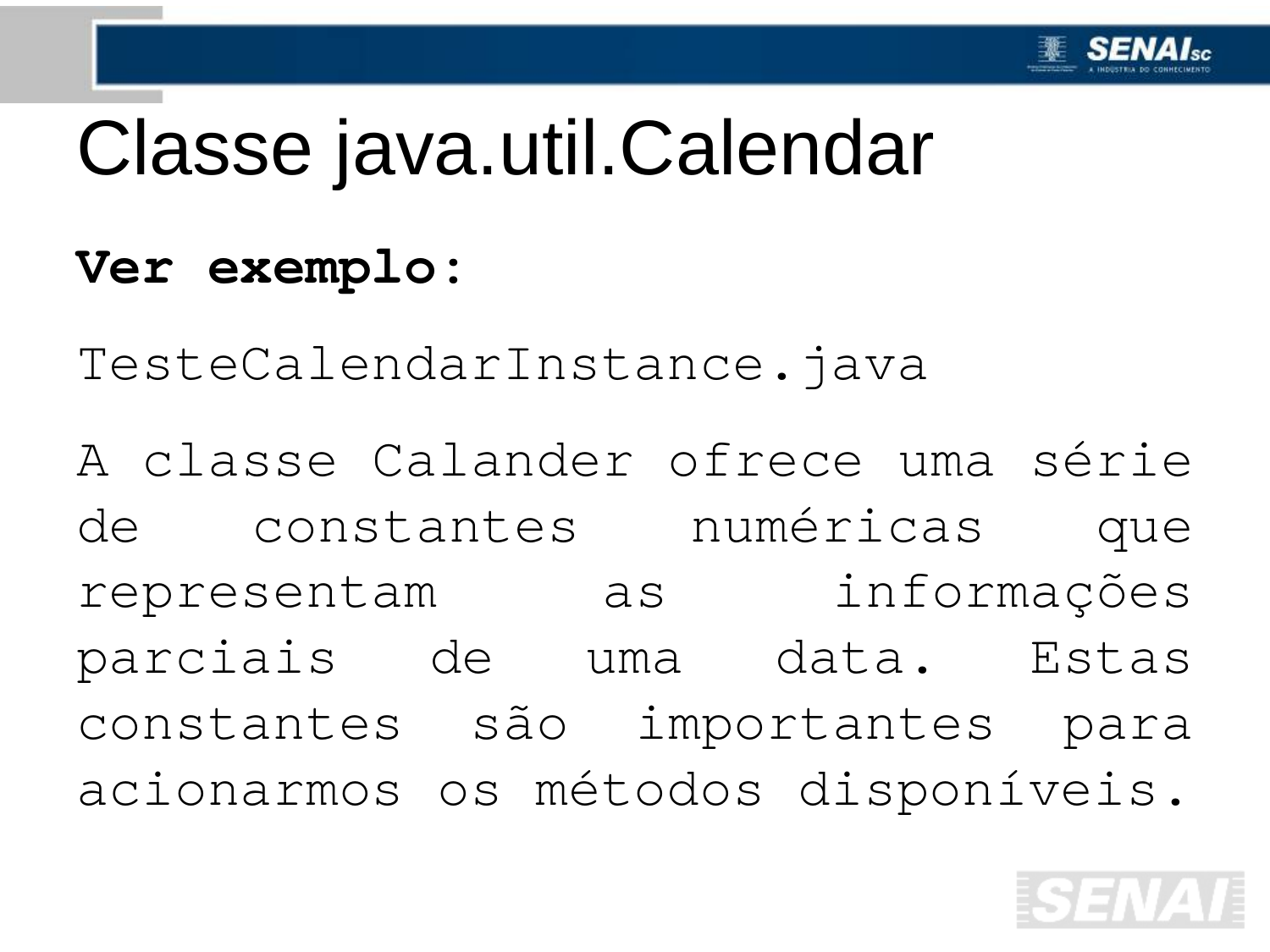

# Classe java.util.Calendar
Ver exemplo:
TesteCalendarInstance.java
A classe Calander ofrece uma série de constantes numéricas que representam as informações parciais de uma data. Estas constantes são importantes para acionarmos os métodos disponíveis.